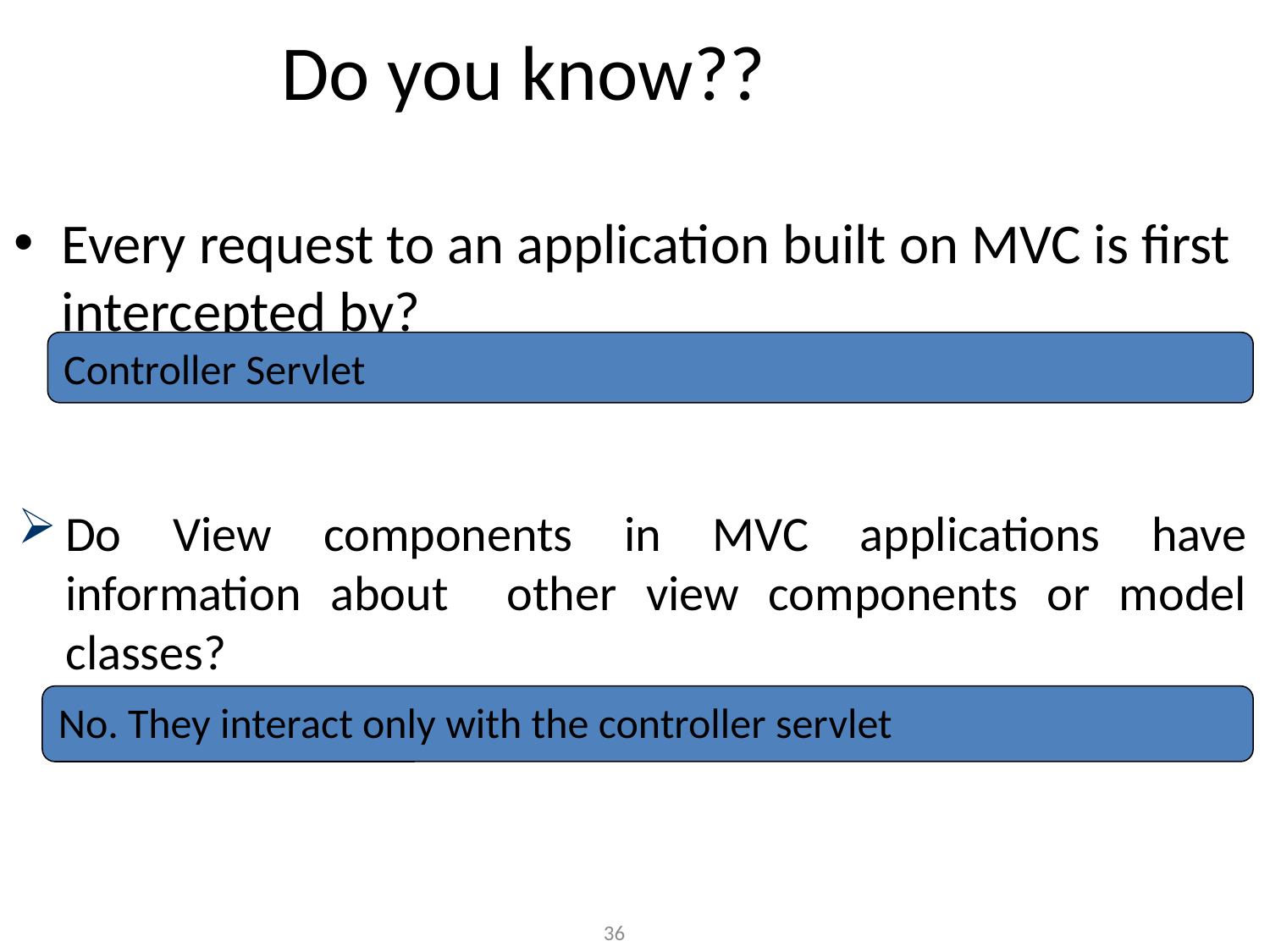

# Do you know??
Every request to an application built on MVC is first intercepted by?

Controller Servlet
Do View components in MVC applications have information about  other view components or model classes?

No. They interact only with the controller servlet
36